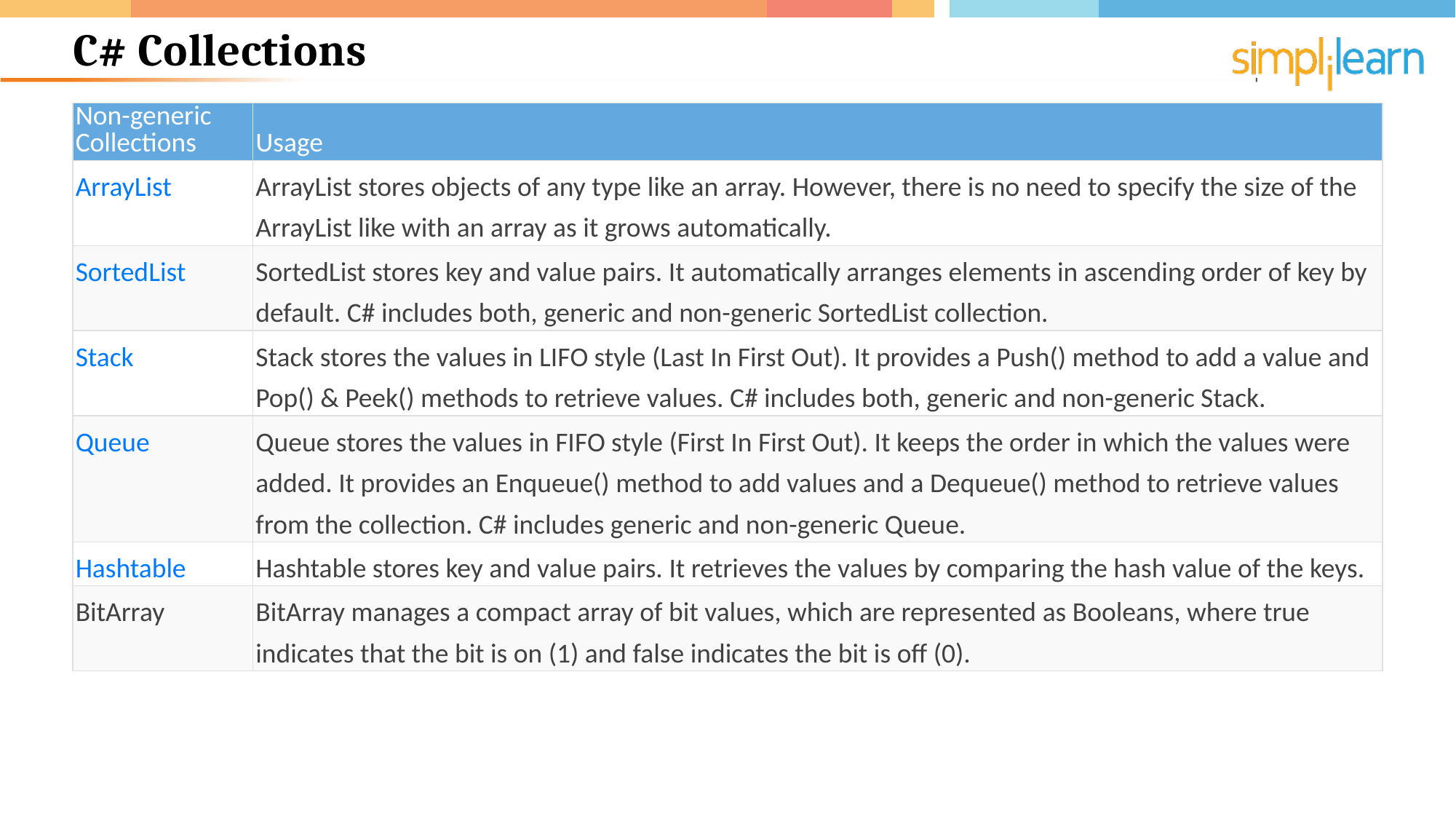

# C# Collections
| Non-generic Collections | Usage |
| --- | --- |
| ArrayList | ArrayList stores objects of any type like an array. However, there is no need to specify the size of the ArrayList like with an array as it grows automatically. |
| SortedList | SortedList stores key and value pairs. It automatically arranges elements in ascending order of key by default. C# includes both, generic and non-generic SortedList collection. |
| Stack | Stack stores the values in LIFO style (Last In First Out). It provides a Push() method to add a value and Pop() & Peek() methods to retrieve values. C# includes both, generic and non-generic Stack. |
| Queue | Queue stores the values in FIFO style (First In First Out). It keeps the order in which the values were added. It provides an Enqueue() method to add values and a Dequeue() method to retrieve values from the collection. C# includes generic and non-generic Queue. |
| Hashtable | Hashtable stores key and value pairs. It retrieves the values by comparing the hash value of the keys. |
| BitArray | BitArray manages a compact array of bit values, which are represented as Booleans, where true indicates that the bit is on (1) and false indicates the bit is off (0). |